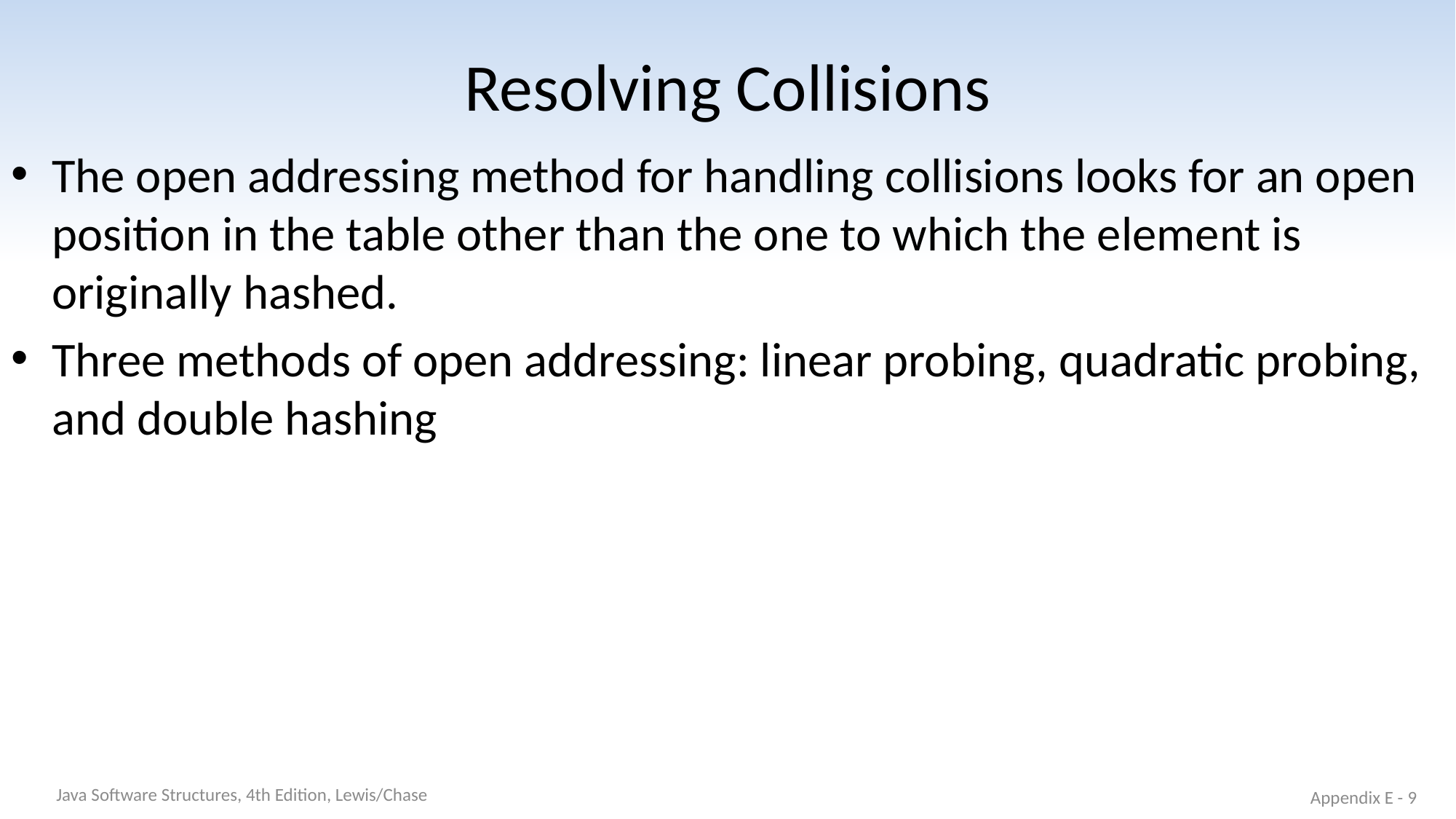

# Resolving Collisions
The open addressing method for handling collisions looks for an open position in the table other than the one to which the element is originally hashed.
Three methods of open addressing: linear probing, quadratic probing, and double hashing

Java Software Structures, 4th Edition, Lewis/Chase
Appendix E - 9